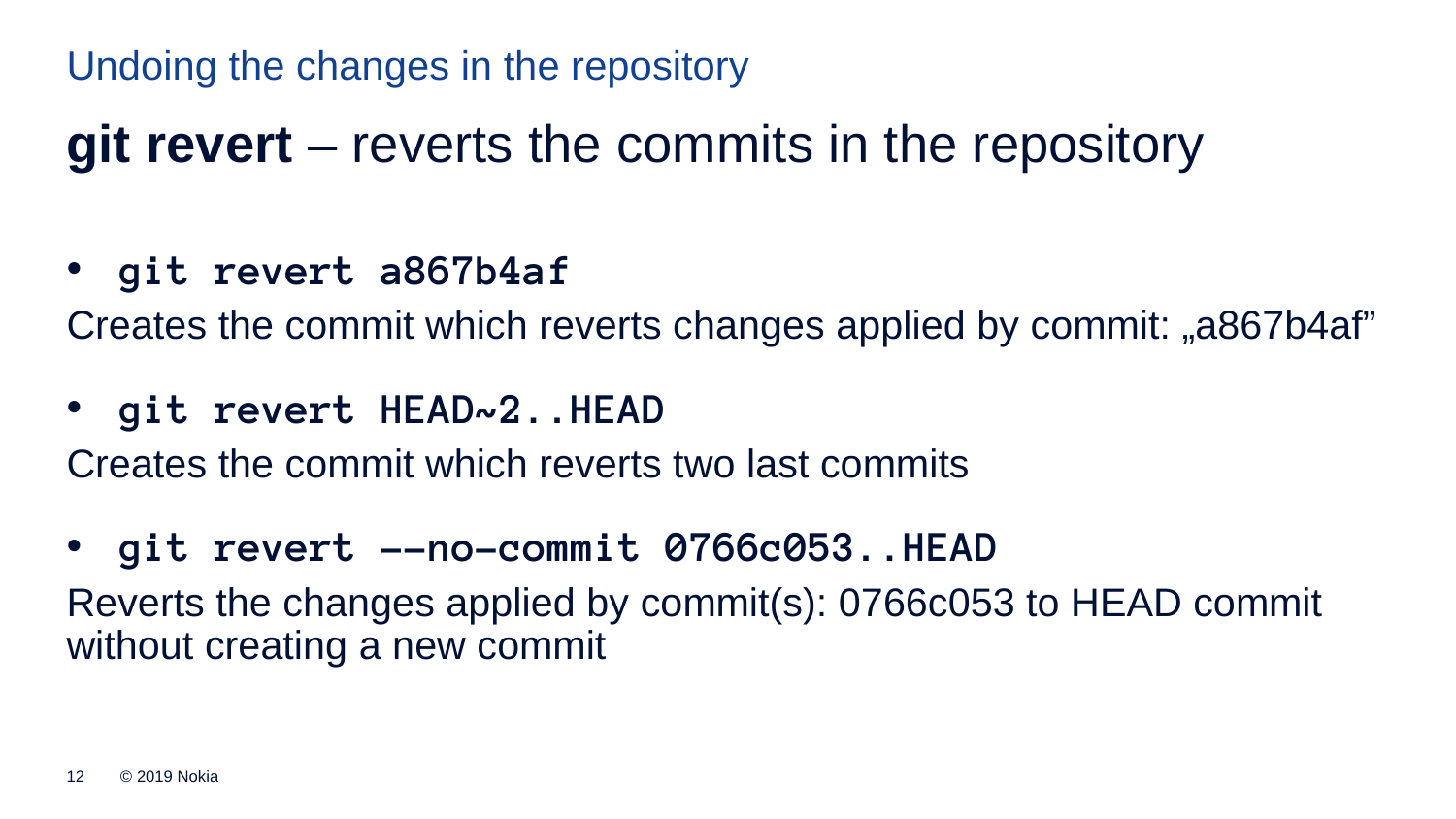

Undoing the changes in the repository
git revert – reverts the commits in the repository

git revert a867b4af
Creates the commit which reverts changes applied by commit: „a867b4af”

git revert HEAD~2..HEAD
Creates the commit which reverts two last commits

git revert --no-commit 0766c053..HEAD
Reverts the changes applied by commit(s): 0766c053 to HEAD commit without creating a new commit